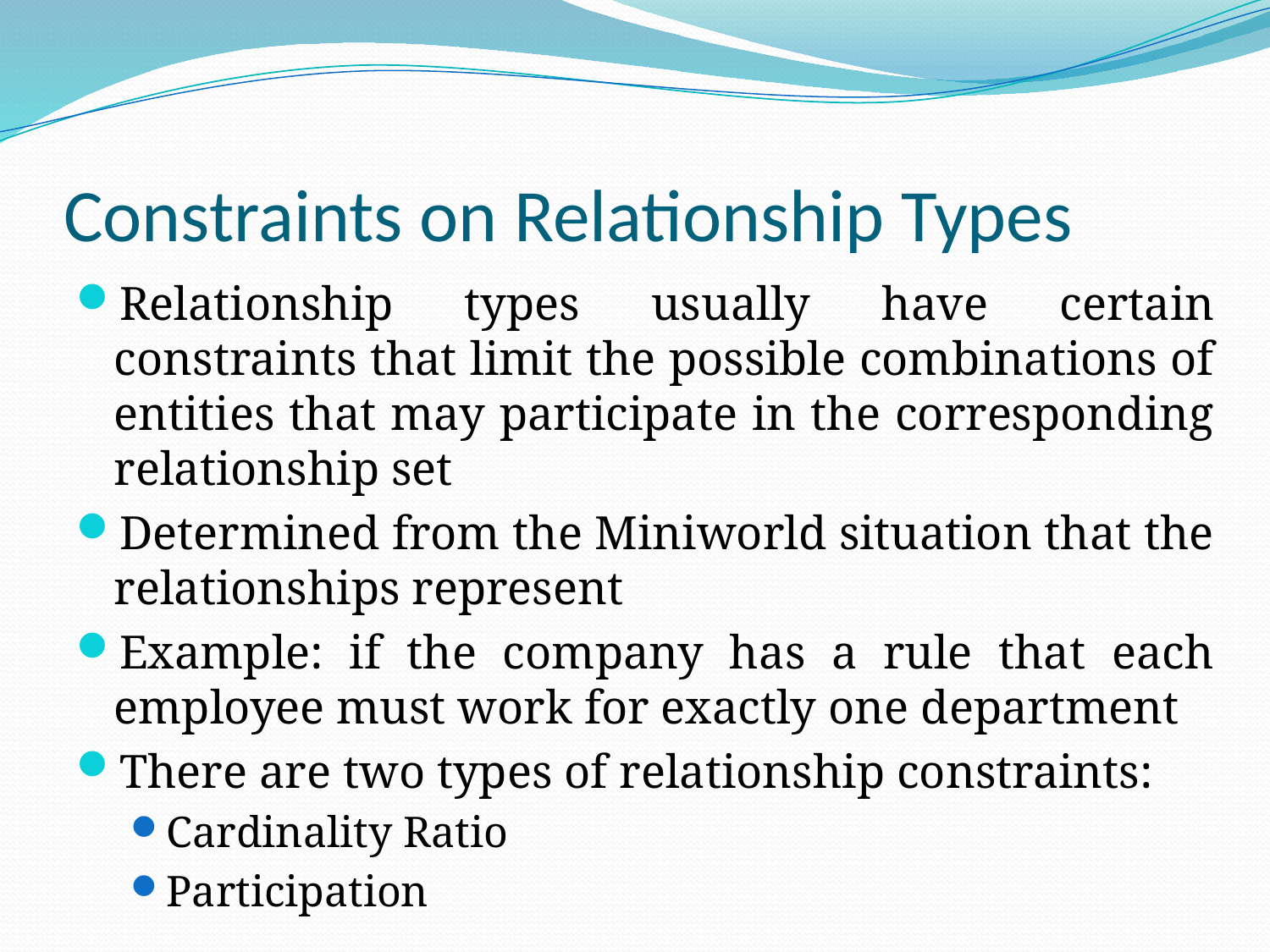

# Constraints on Relationship Types
Relationship types usually have certain constraints that limit the possible combinations of entities that may participate in the corresponding relationship set
Determined from the Miniworld situation that the relationships represent
Example: if the company has a rule that each employee must work for exactly one department
There are two types of relationship constraints:
Cardinality Ratio
Participation